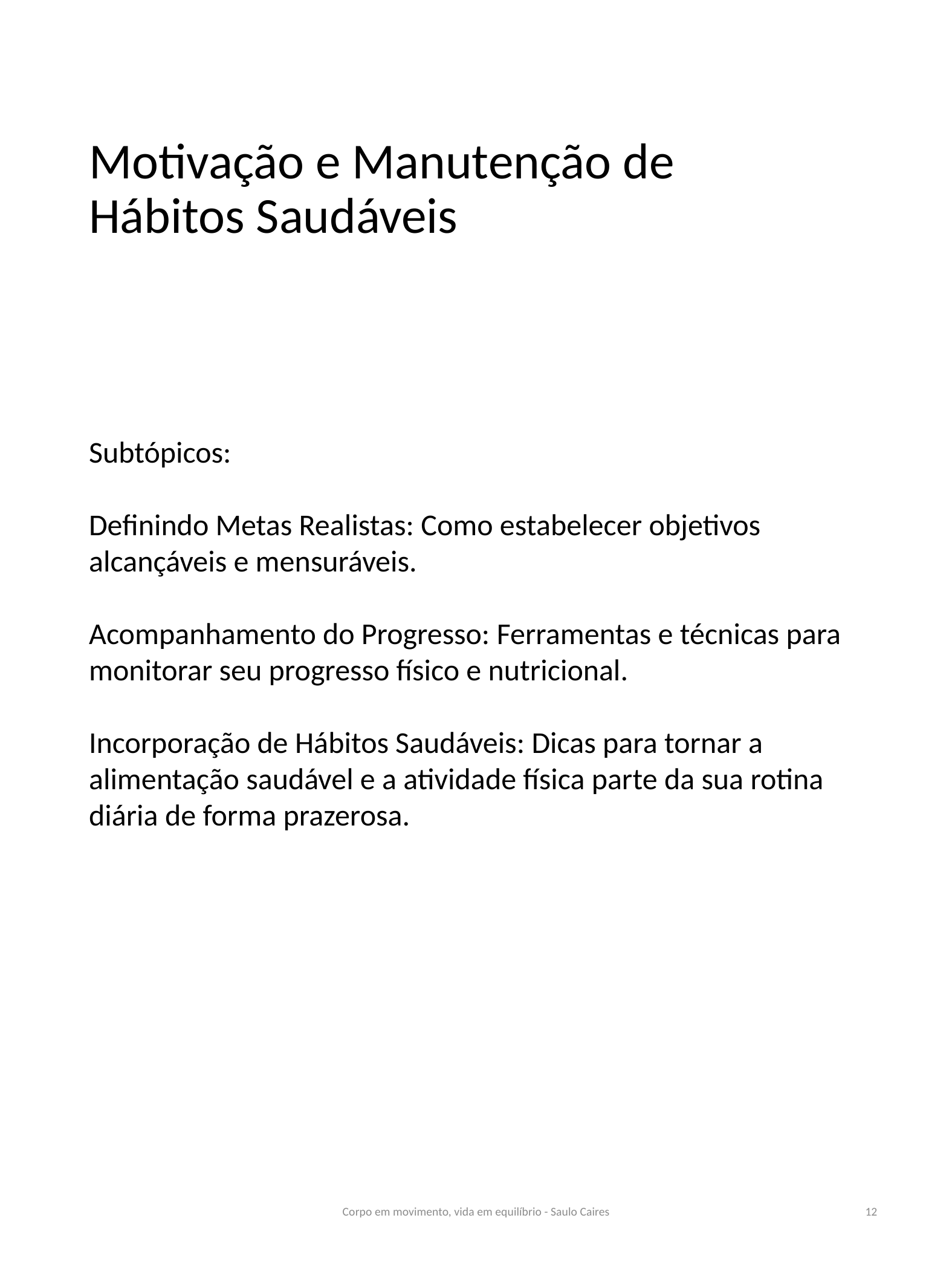

# Motivação e Manutenção de Hábitos Saudáveis
REGRAS
USE FONTES MÚLTIPLAS DE 8
UTILIZE POUCOS TEXTOS
TER UM LAYOUT AGRADÁVEL

Subtópicos:

Definindo Metas Realistas: Como estabelecer objetivos alcançáveis e mensuráveis.

Acompanhamento do Progresso: Ferramentas e técnicas para monitorar seu progresso físico e nutricional.

Incorporação de Hábitos Saudáveis: Dicas para tornar a alimentação saudável e a atividade física parte da sua rotina diária de forma prazerosa.
Corpo em movimento, vida em equilíbrio - Saulo Caires
12